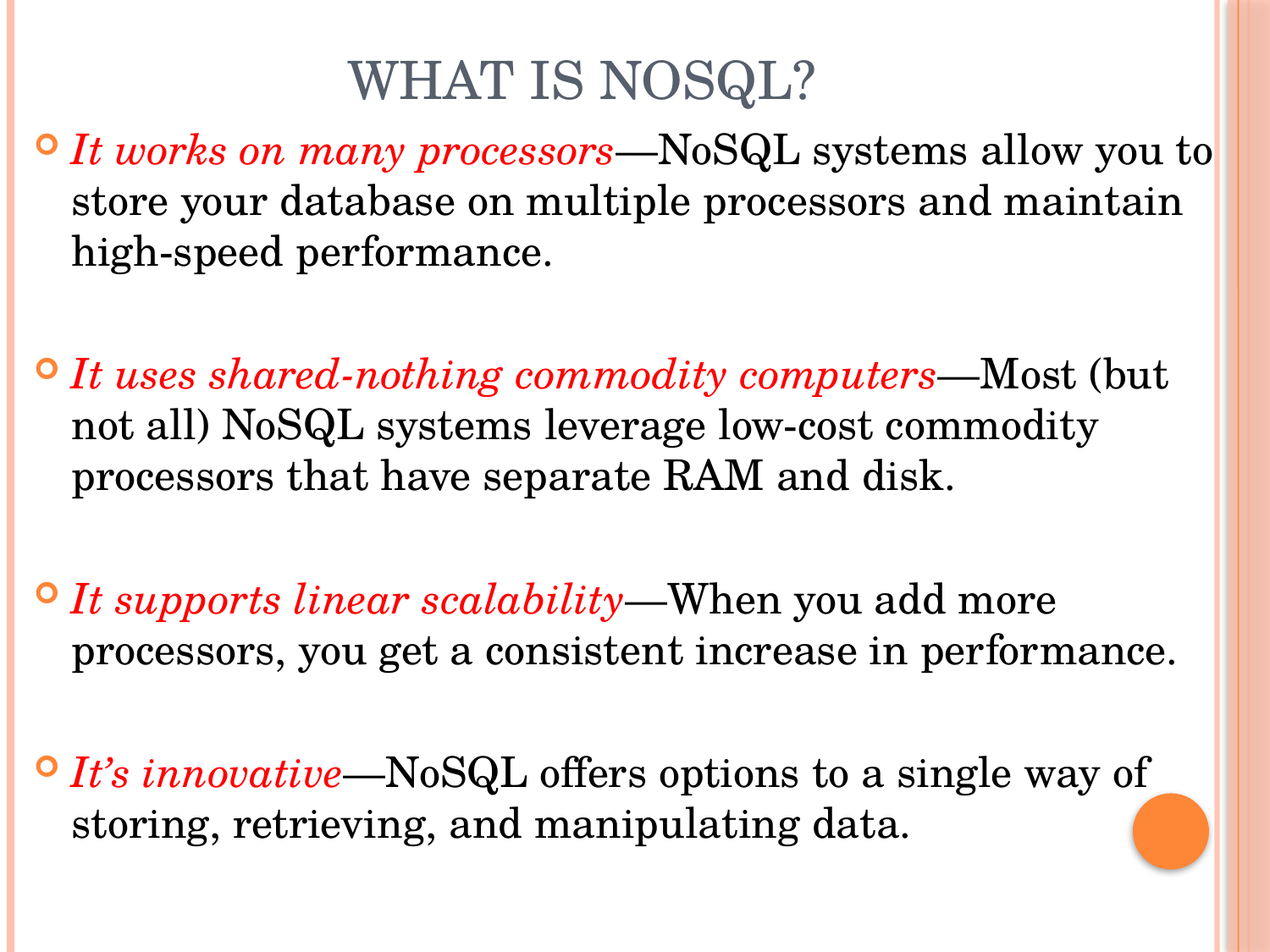

# WHAT IS NOSQL?
It works on many processors—NoSQL systems allow you to store your database on multiple processors and maintain high-speed performance.

It uses shared-nothing commodity computers—Most (but not all) NoSQL systems leverage low-cost commodity processors that have separate RAM and disk.

It supports linear scalability—When you add more processors, you get a consistent increase in performance.

It’s innovative—NoSQL offers options to a single way of storing, retrieving, and manipulating data.